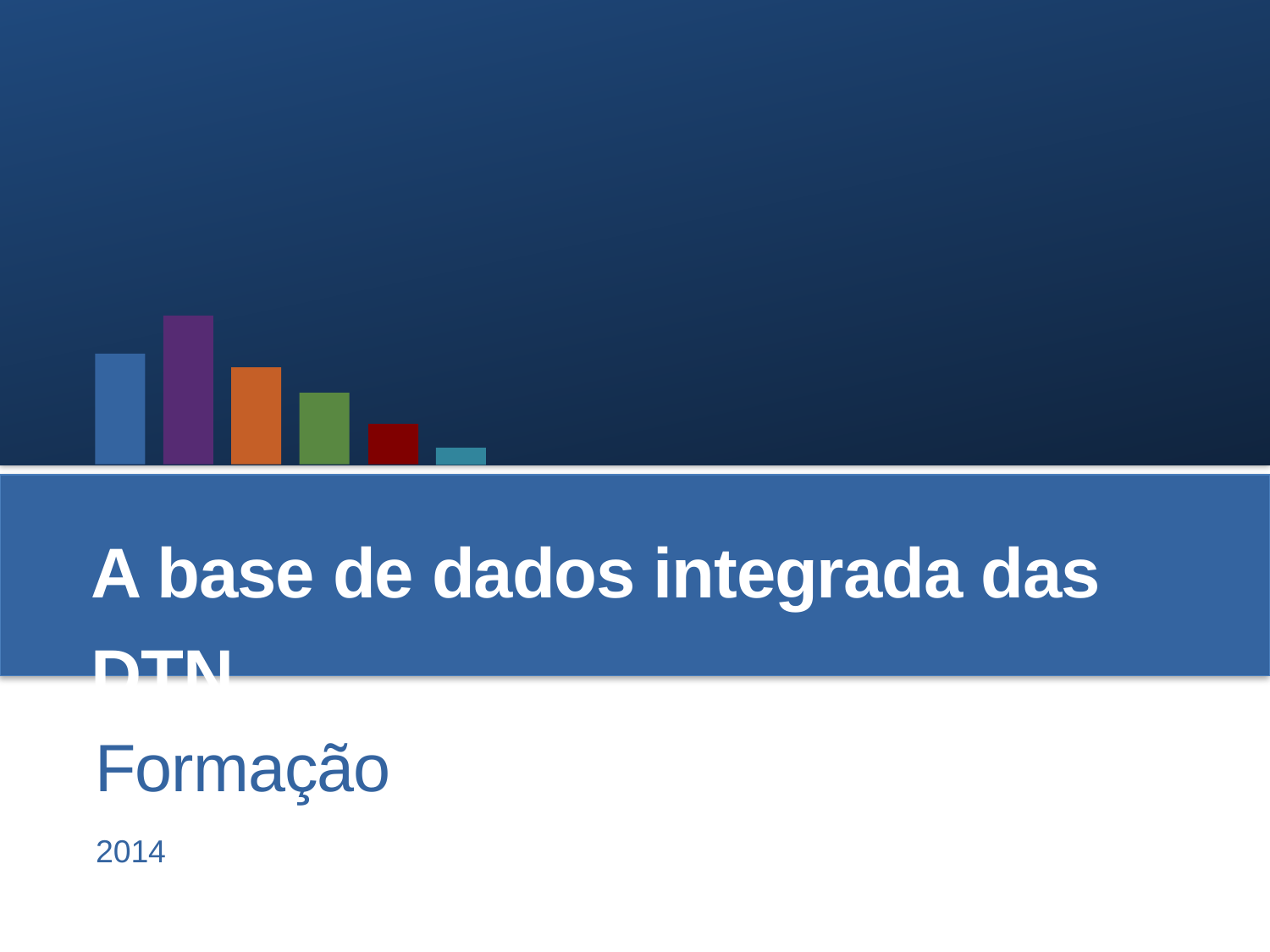

# A base de dados integrada das DTN
Formação
2014